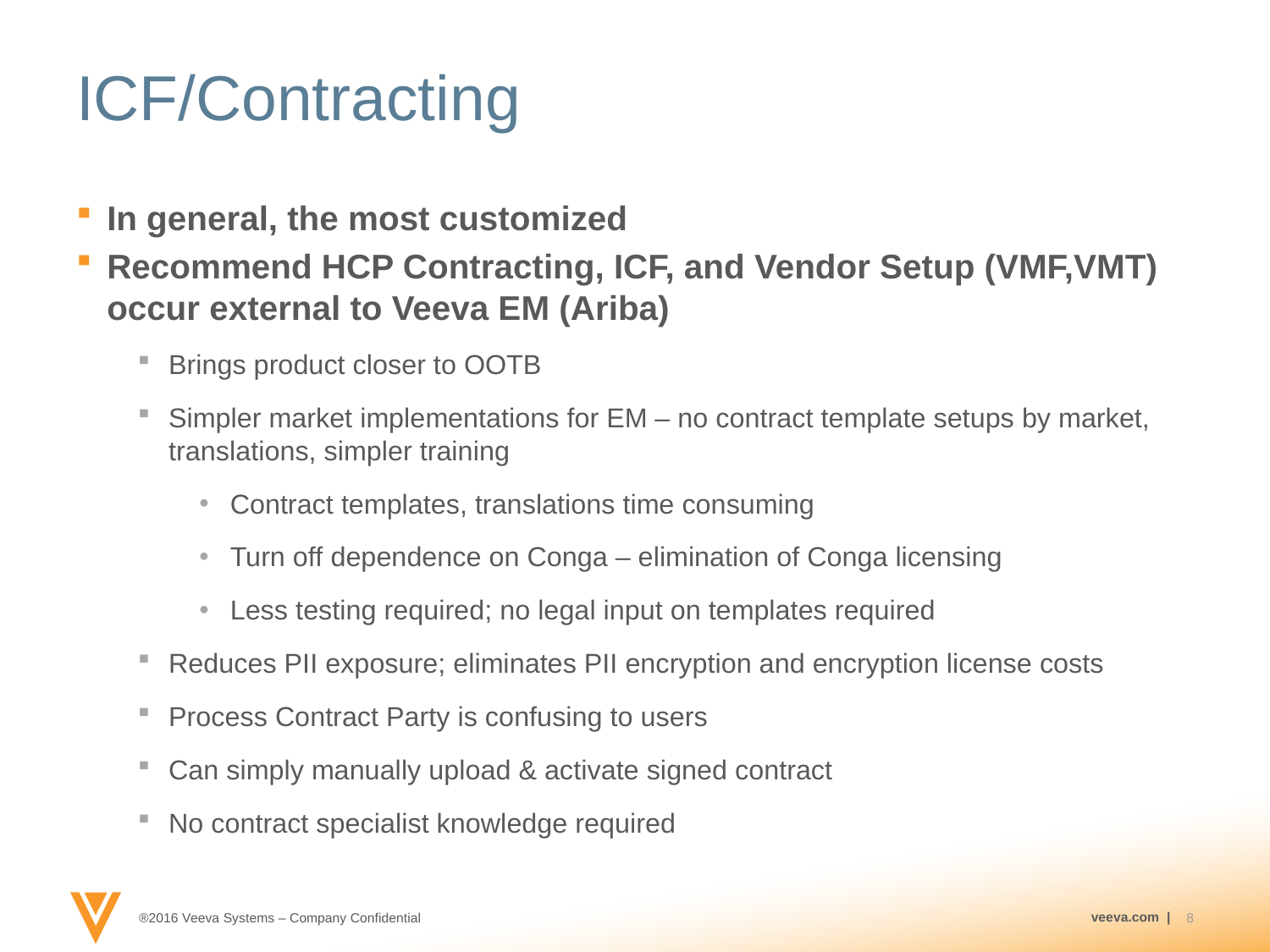

# ICF/Contracting
In general, the most customized
Recommend HCP Contracting, ICF, and Vendor Setup (VMF,VMT) occur external to Veeva EM (Ariba)
Brings product closer to OOTB
Simpler market implementations for EM – no contract template setups by market, translations, simpler training
Contract templates, translations time consuming
Turn off dependence on Conga – elimination of Conga licensing
Less testing required; no legal input on templates required
Reduces PII exposure; eliminates PII encryption and encryption license costs
Process Contract Party is confusing to users
Can simply manually upload & activate signed contract
No contract specialist knowledge required

8